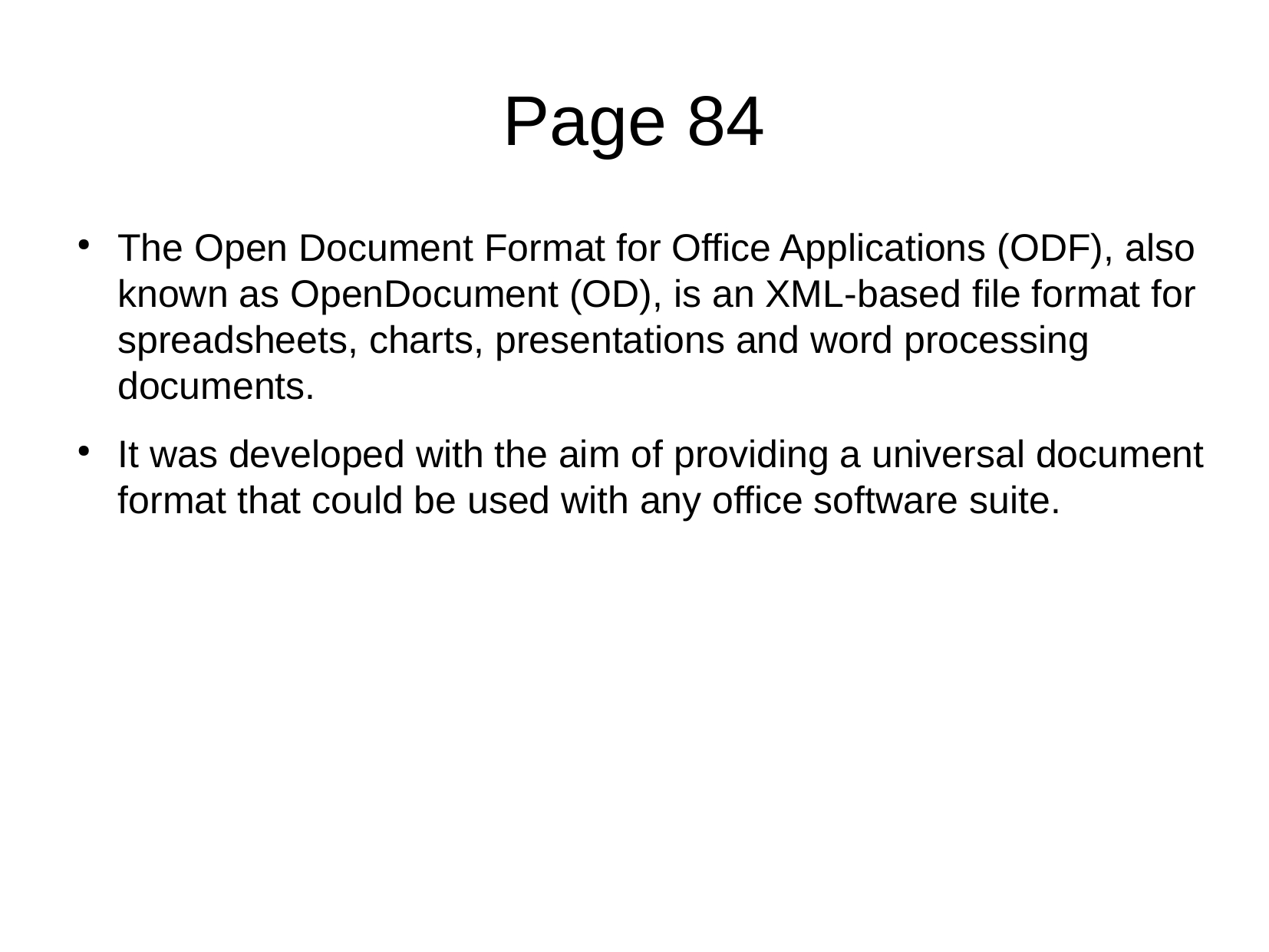

Page 84
The Open Document Format for Office Applications (ODF), also known as OpenDocument (OD), is an XML-based file format for spreadsheets, charts, presentations and word processing documents.
It was developed with the aim of providing a universal document format that could be used with any office software suite.